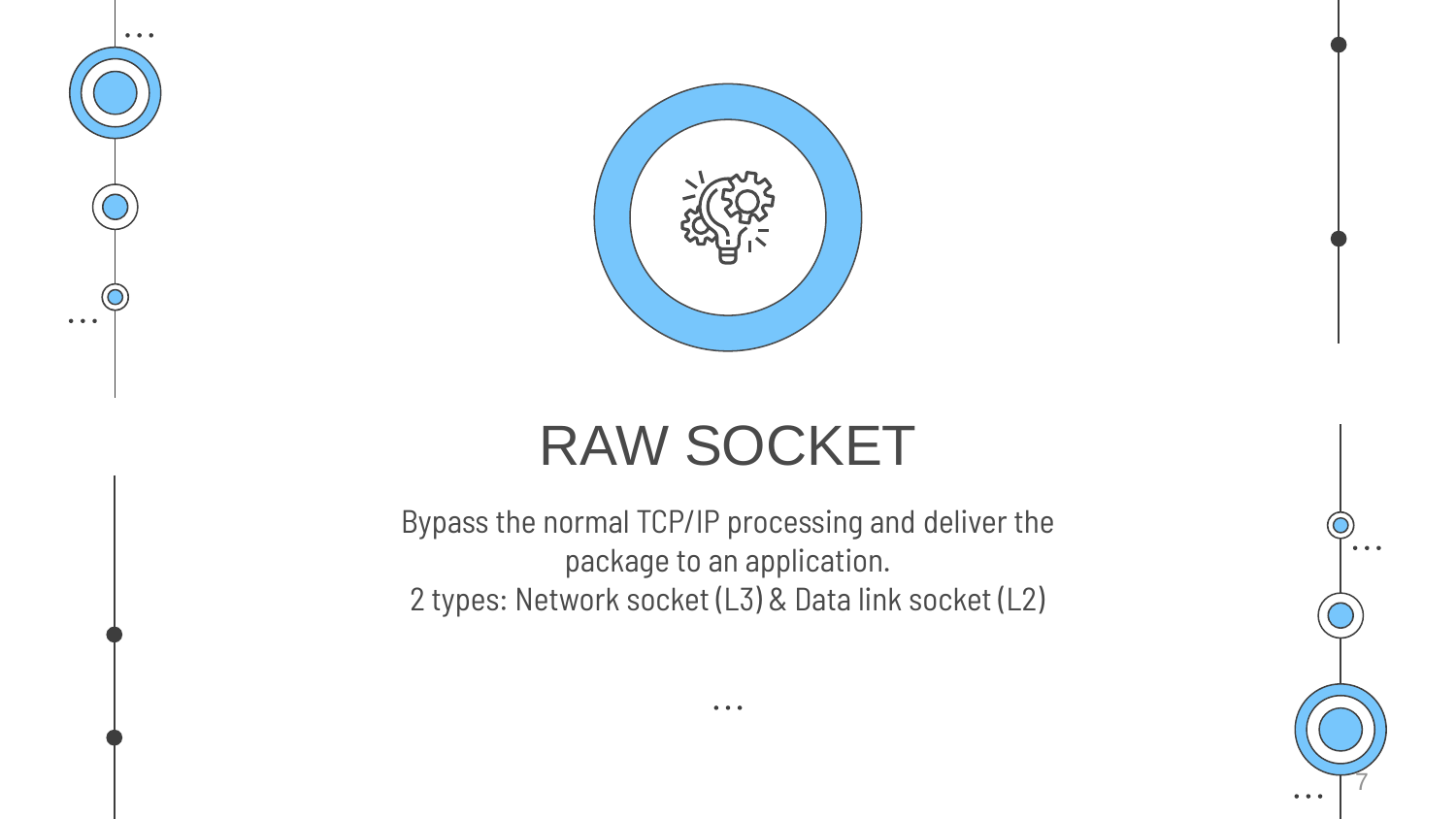

# RAW SOCKET
Bypass the normal TCP/IP processing and deliver the package to an application.
2 types: Network socket (L3) & Data link socket (L2)
7